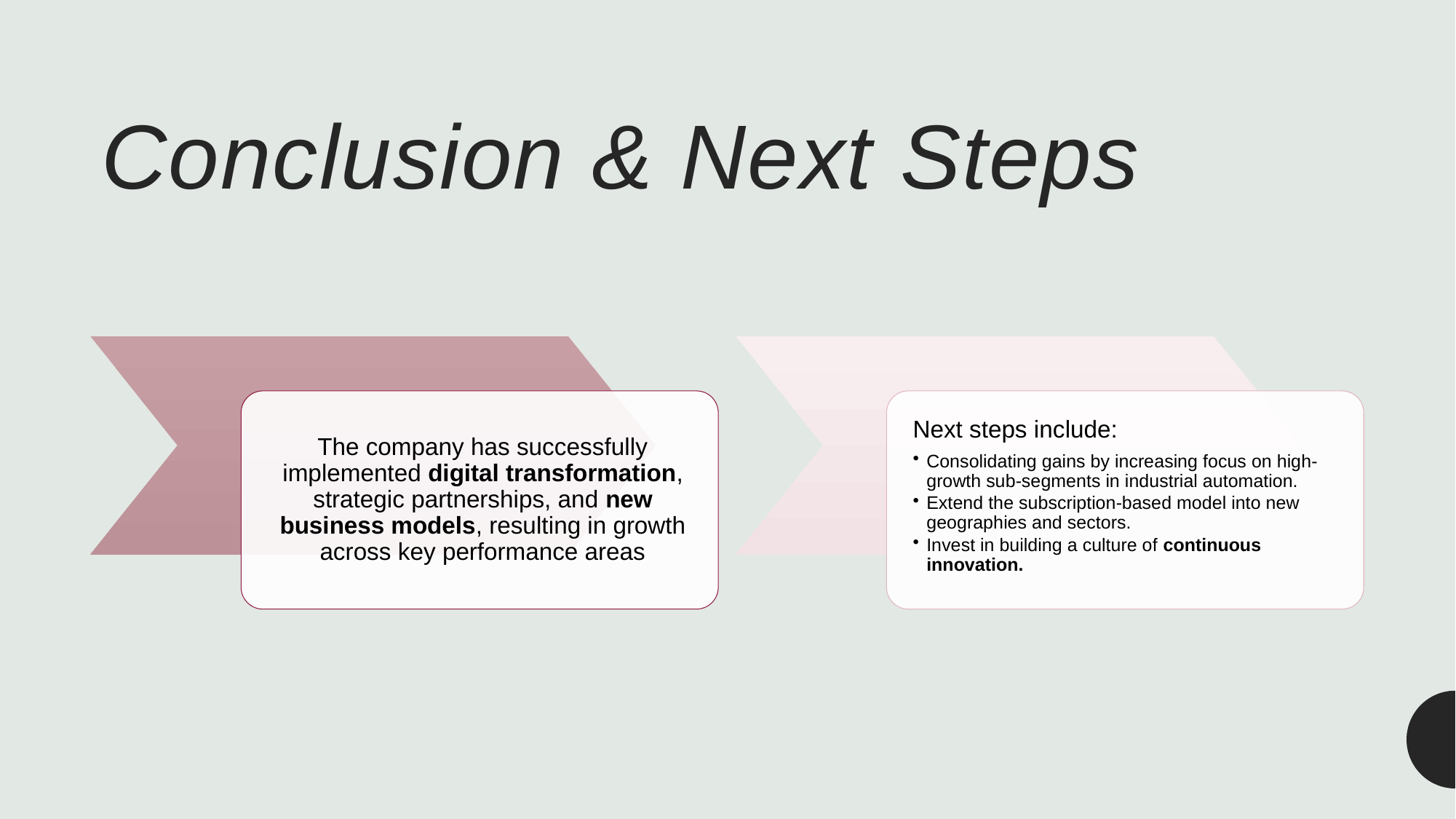

# Conclusion & Next Steps
The company has successfully implemented digital transformation, strategic partnerships, and new business models, resulting in growth across key performance areas
Next steps include:
Consolidating gains by increasing focus on high-growth sub-segments in industrial automation.
Extend the subscription-based model into new geographies and sectors.
Invest in building a culture of continuous innovation.